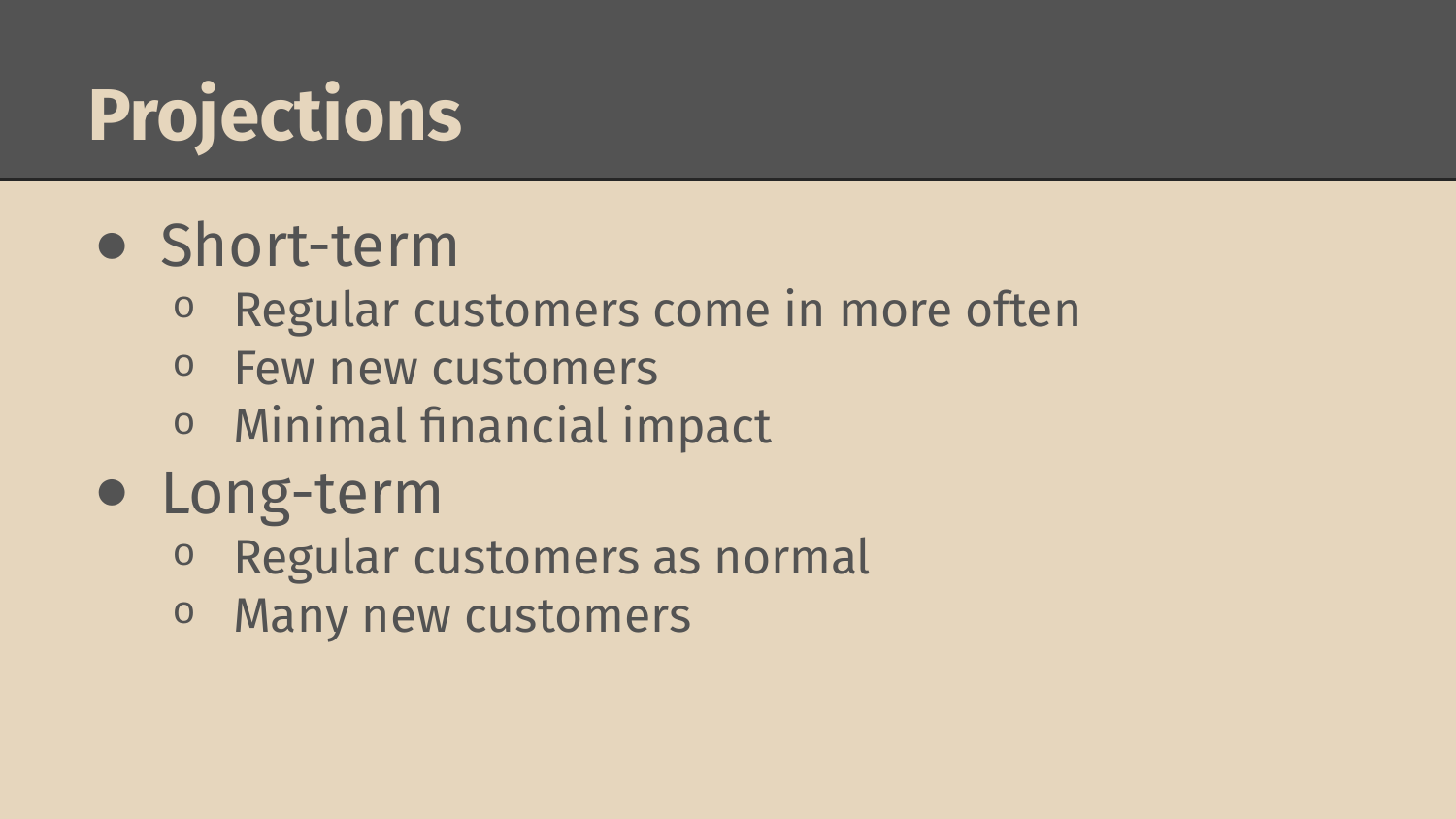

# Projections
Short-term
Regular customers come in more often
Few new customers
Minimal financial impact
Long-term
Regular customers as normal
Many new customers